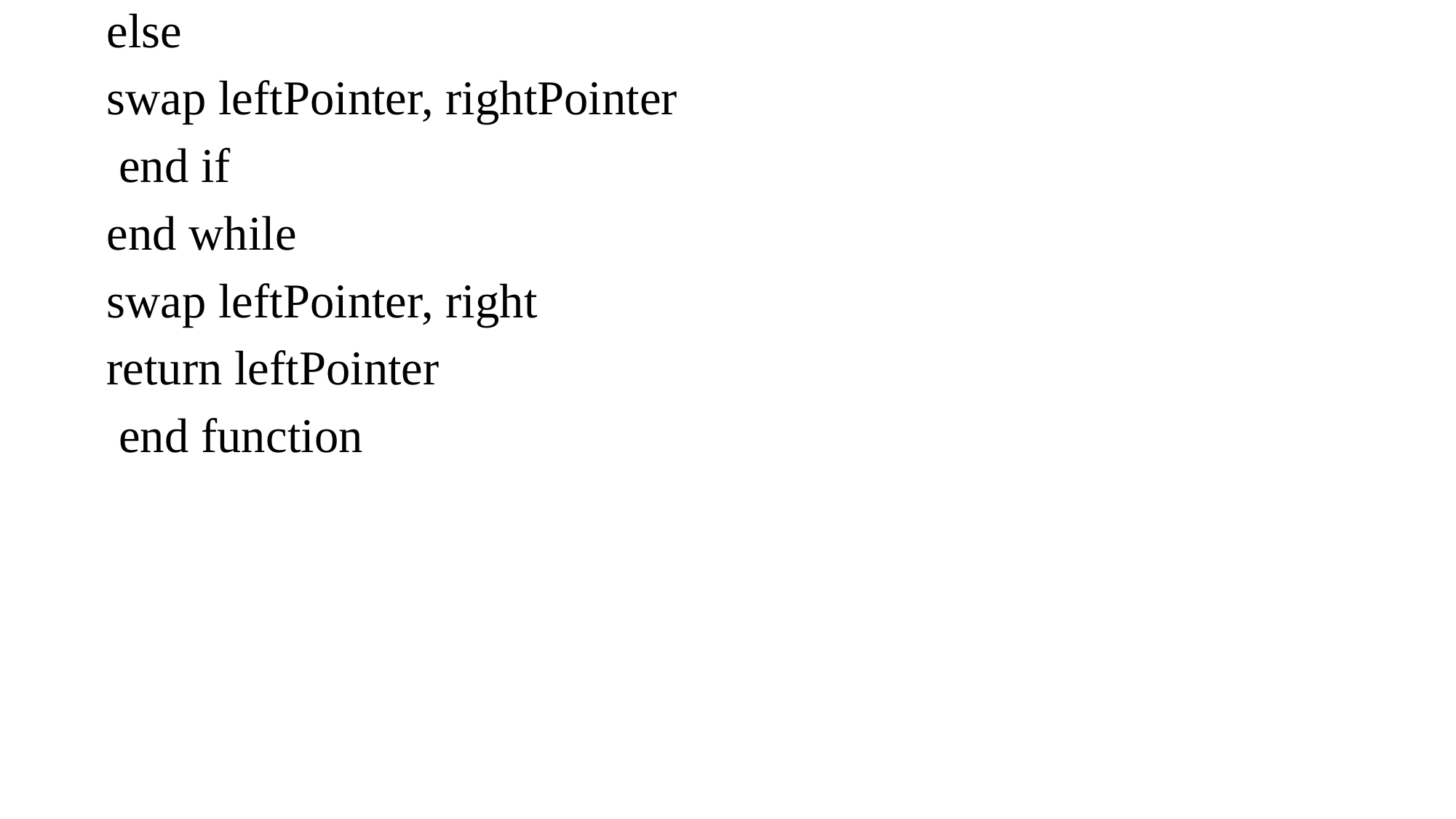

else
swap leftPointer, rightPointer
 end if
end while
swap leftPointer, right
return leftPointer
 end function